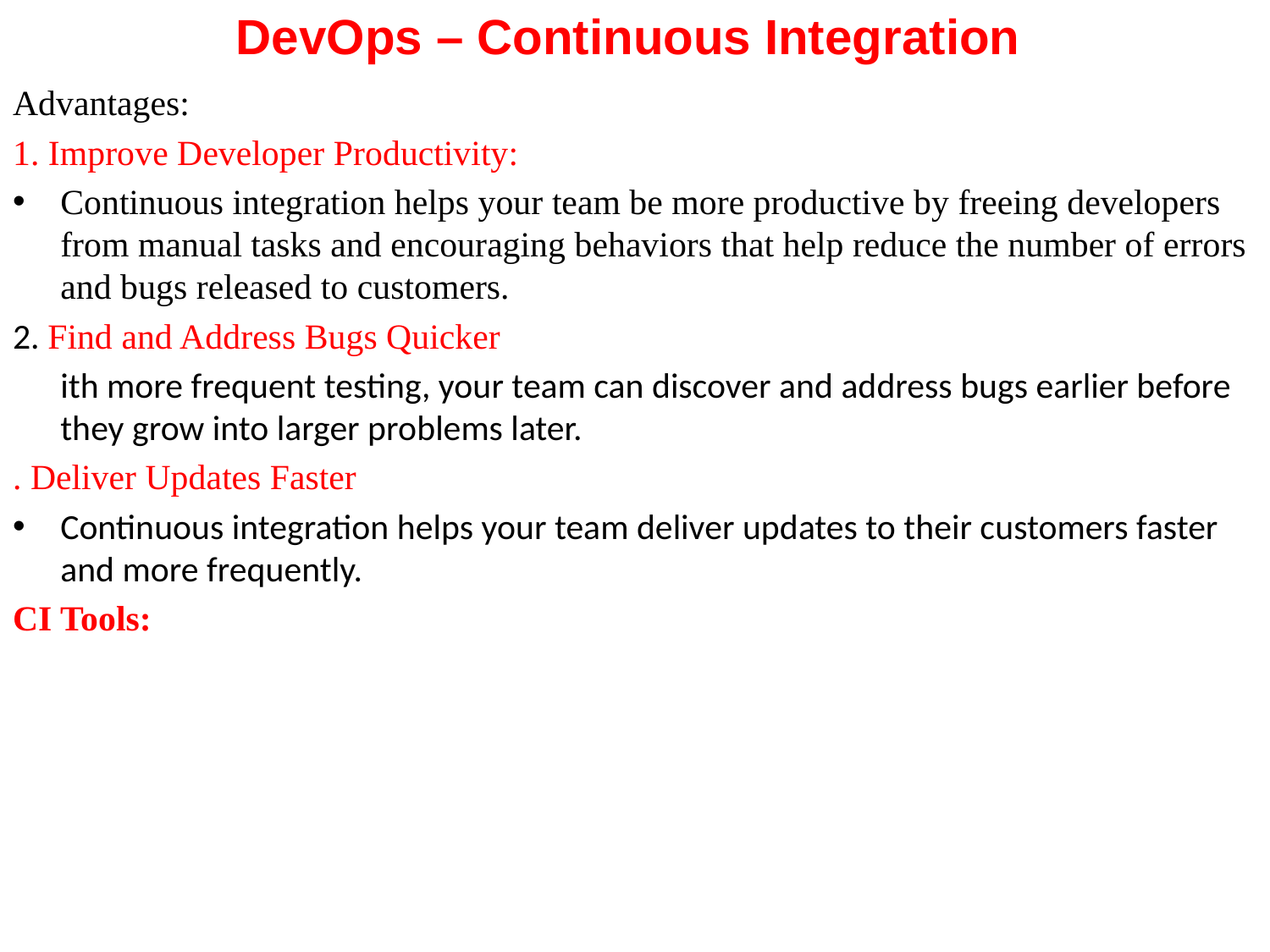

# DevOps – Continuous Integration
Advantages:
1. Improve Developer Productivity:
Continuous integration helps your team be more productive by freeing developers from manual tasks and encouraging behaviors that help reduce the number of errors and bugs released to customers.
2. Find and Address Bugs Quicker
	ith more frequent testing, your team can discover and address bugs earlier before they grow into larger problems later.
. Deliver Updates Faster
Continuous integration helps your team deliver updates to their customers faster and more frequently.
CI Tools: